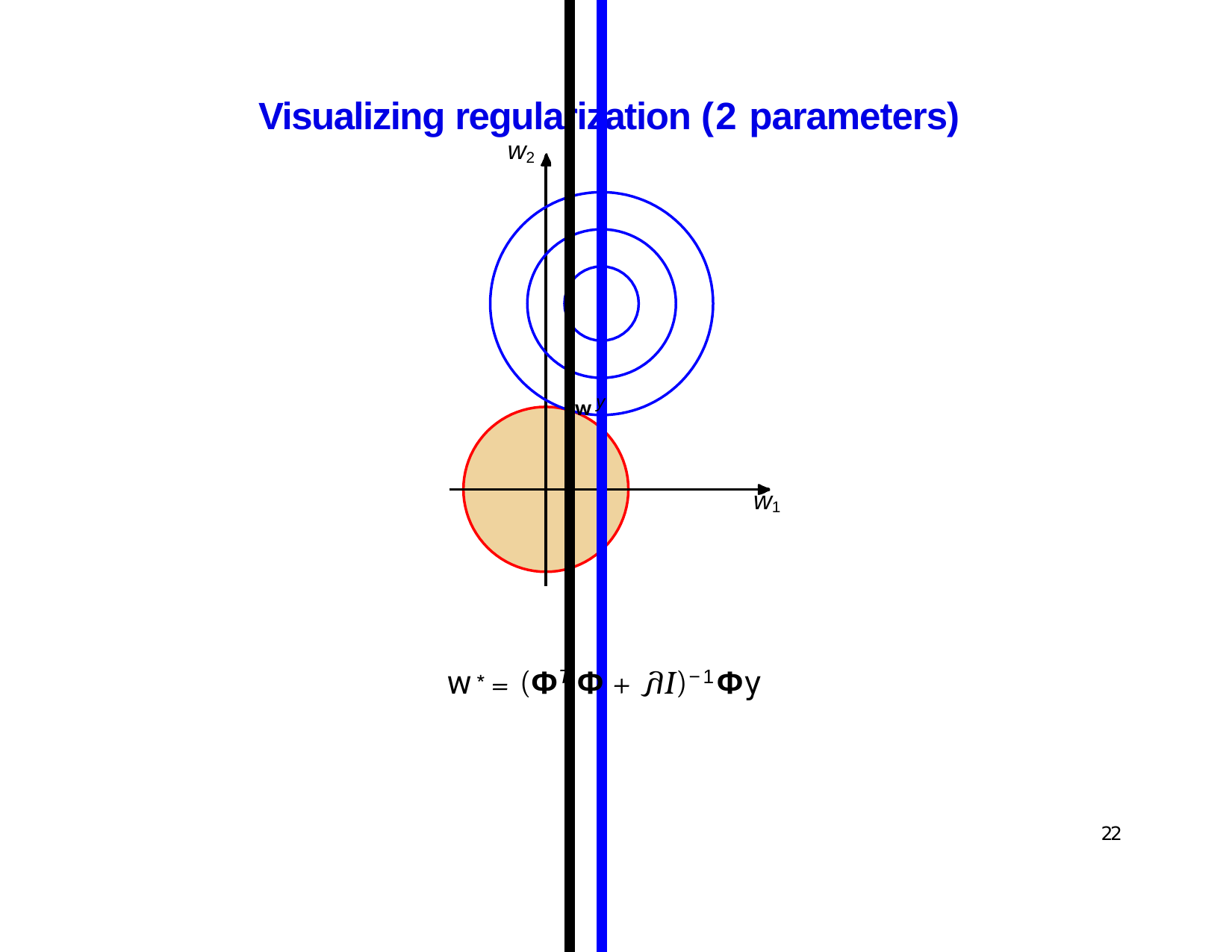

# Visualizing regularization (2 parameters)
w2

wy

w1

w∗ = (ΦT Φ + λI)−1Φy
22